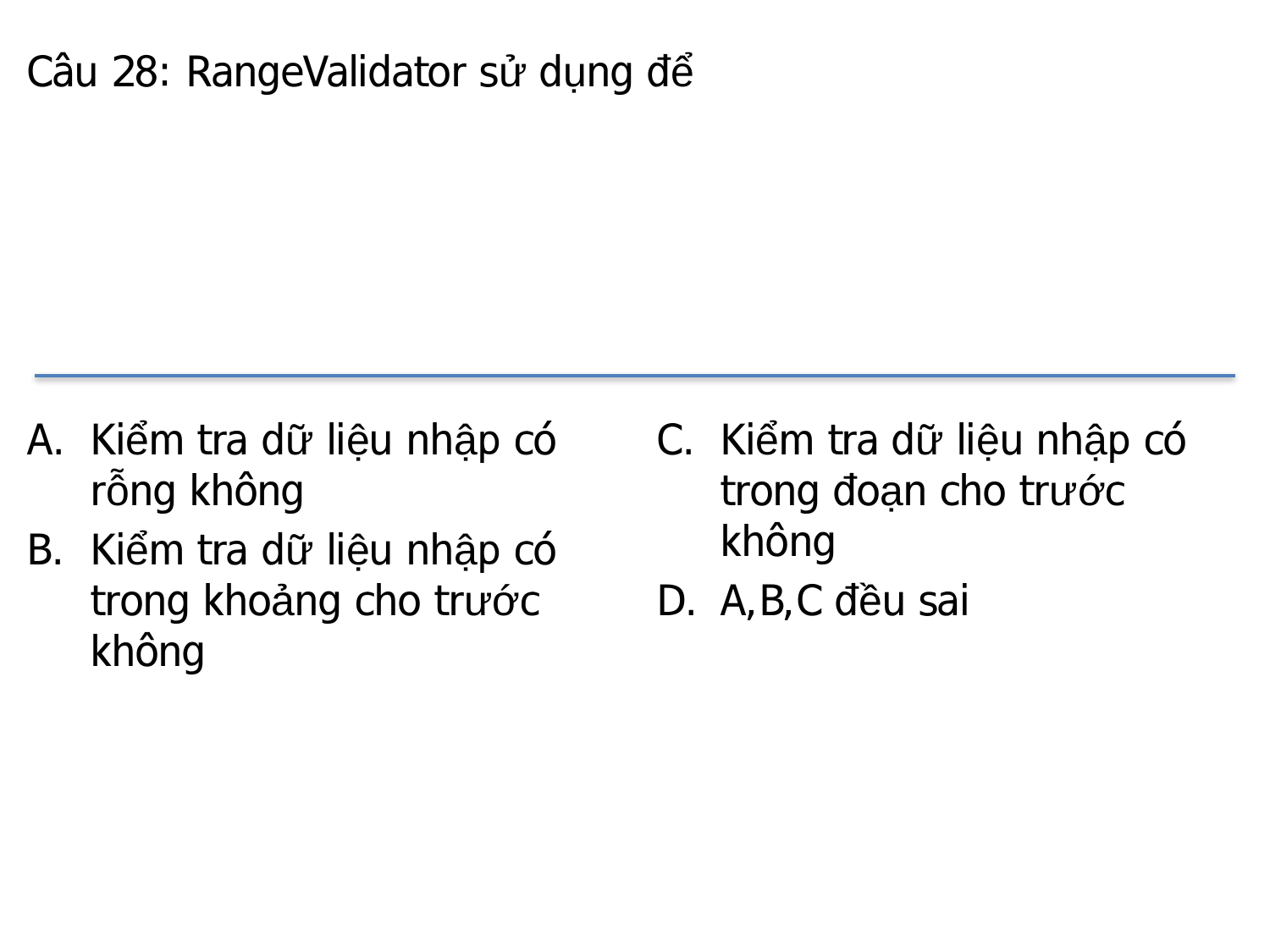

# Câu 28: RangeValidator sử dụng để
Kiểm tra dữ liệu nhập có rỗng không
Kiểm tra dữ liệu nhập có trong khoảng cho trước không
Kiểm tra dữ liệu nhập có trong đoạn cho trước không
A,B,C đều sai